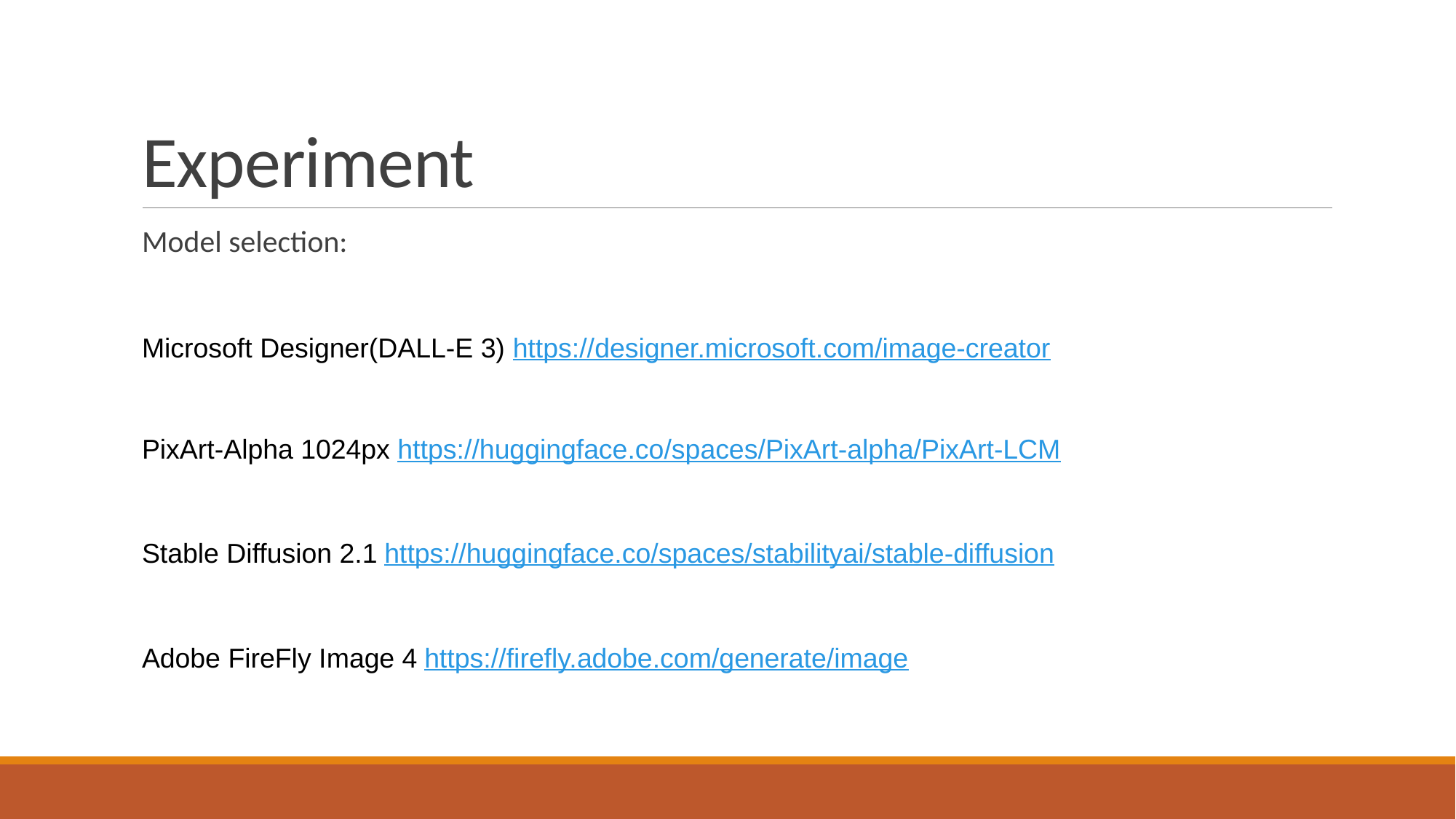

# Experiment
Model selection:

Microsoft Designer(DALL-E 3) https://designer.microsoft.com/image-creator

PixArt-Alpha 1024px https://huggingface.co/spaces/PixArt-alpha/PixArt-LCM

Stable Diffusion 2.1 https://huggingface.co/spaces/stabilityai/stable-diffusion

Adobe FireFly Image 4 https://firefly.adobe.com/generate/image